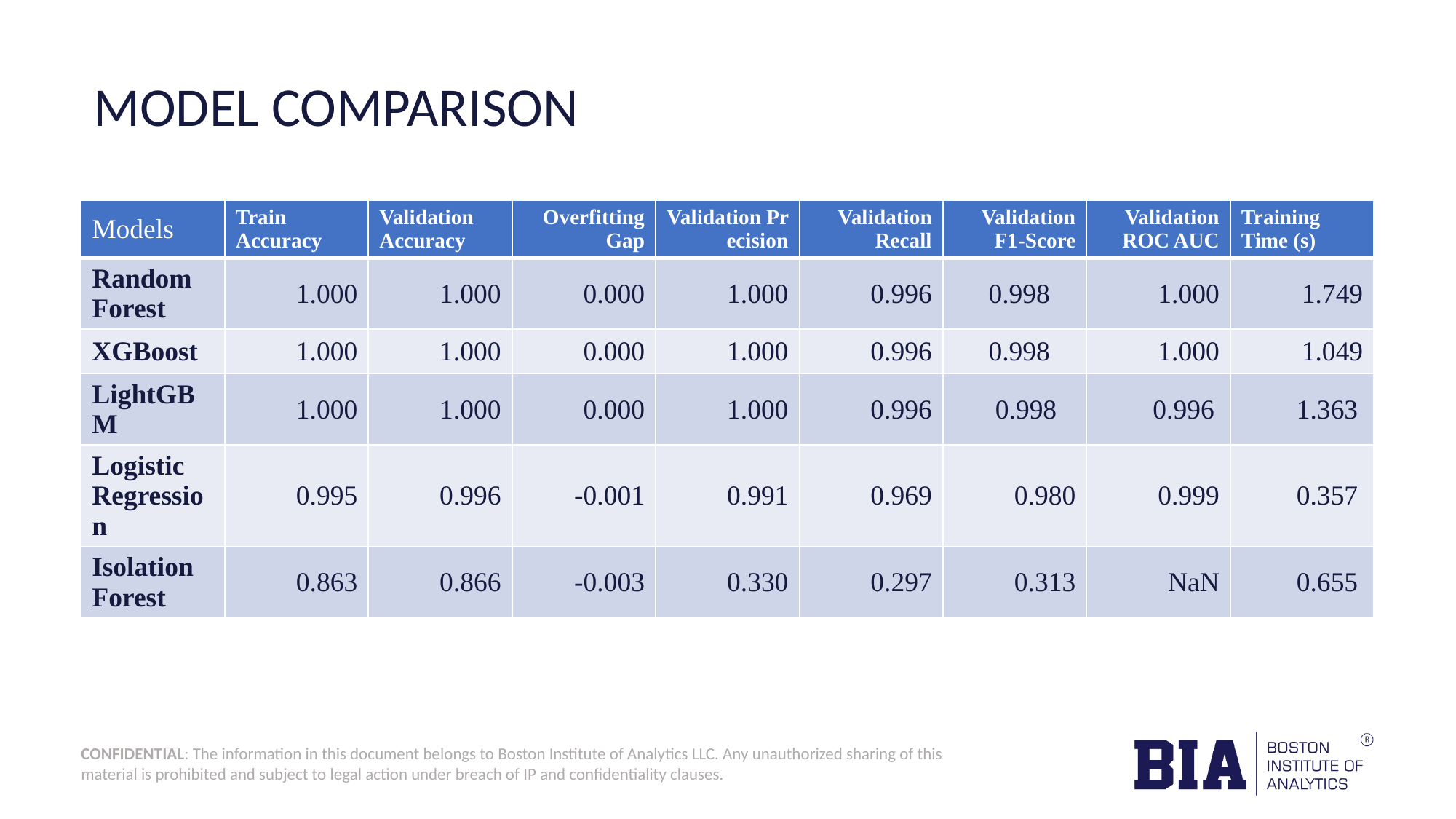

# MODEL COMPARISON
| Models | Train Accuracy | Validation Accuracy | Overfitting Gap | Validation Precision | Validation Recall | Validation F1-Score | Validation ROC AUC | Training Time (s) |
| --- | --- | --- | --- | --- | --- | --- | --- | --- |
| Random Forest | 1.000 | 1.000 | 0.000 | 1.000 | 0.996 | 0.998 | 1.000 | 1.749 |
| XGBoost | 1.000 | 1.000 | 0.000 | 1.000 | 0.996 | 0.998 | 1.000 | 1.049 |
| LightGBM | 1.000 | 1.000 | 0.000 | 1.000 | 0.996 | 0.998 | 0.996 | 1.363 |
| Logistic Regression | 0.995 | 0.996 | -0.001 | 0.991 | 0.969 | 0.980 | 0.999 | 0.357 |
| Isolation Forest | 0.863 | 0.866 | -0.003 | 0.330 | 0.297 | 0.313 | NaN | 0.655 |